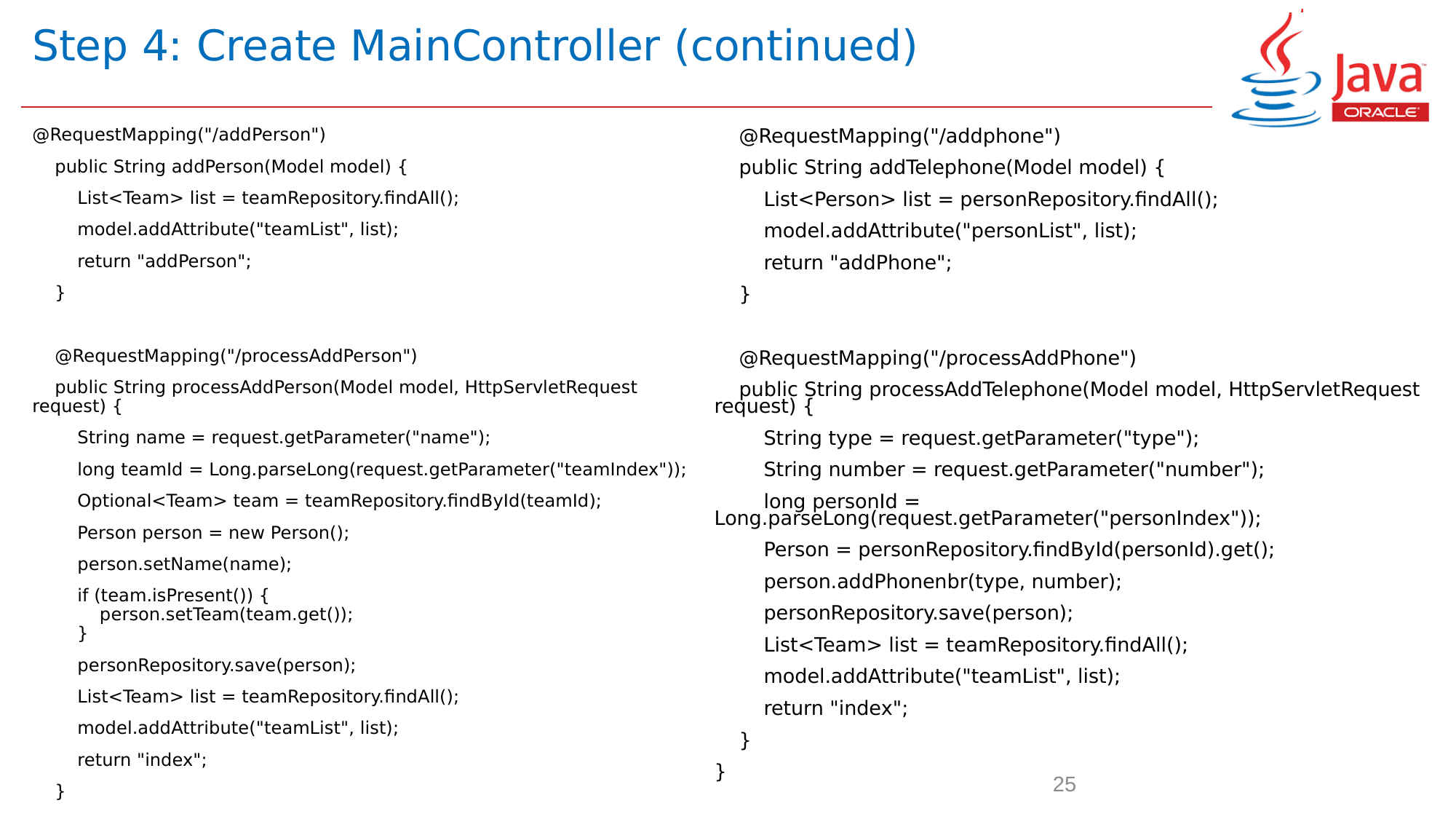

# Step 4: Create MainController (continued)
@RequestMapping("/addPerson")
    public String addPerson(Model model) {
        List<Team> list = teamRepository.findAll();
        model.addAttribute("teamList", list);
        return "addPerson";
    }

    @RequestMapping("/processAddPerson")
    public String processAddPerson(Model model, HttpServletRequest request) {
        String name = request.getParameter("name");
        long teamId = Long.parseLong(request.getParameter("teamIndex"));
        Optional<Team> team = teamRepository.findById(teamId);
        Person person = new Person();
        person.setName(name);
        if (team.isPresent()) {
            person.setTeam(team.get());
        }
        personRepository.save(person);
        List<Team> list = teamRepository.findAll();
        model.addAttribute("teamList", list);
        return "index";
    }

    @RequestMapping("/addphone")
    public String addTelephone(Model model) {
        List<Person> list = personRepository.findAll();
        model.addAttribute("personList", list);
        return "addPhone";
    }

    @RequestMapping("/processAddPhone")
    public String processAddTelephone(Model model, HttpServletRequest request) {
        String type = request.getParameter("type");
        String number = request.getParameter("number");
        long personId = Long.parseLong(request.getParameter("personIndex"));
        Person = personRepository.findById(personId).get();
        person.addPhonenbr(type, number);
        personRepository.save(person);
        List<Team> list = teamRepository.findAll();
        model.addAttribute("teamList", list);
        return "index";
    }
}

25